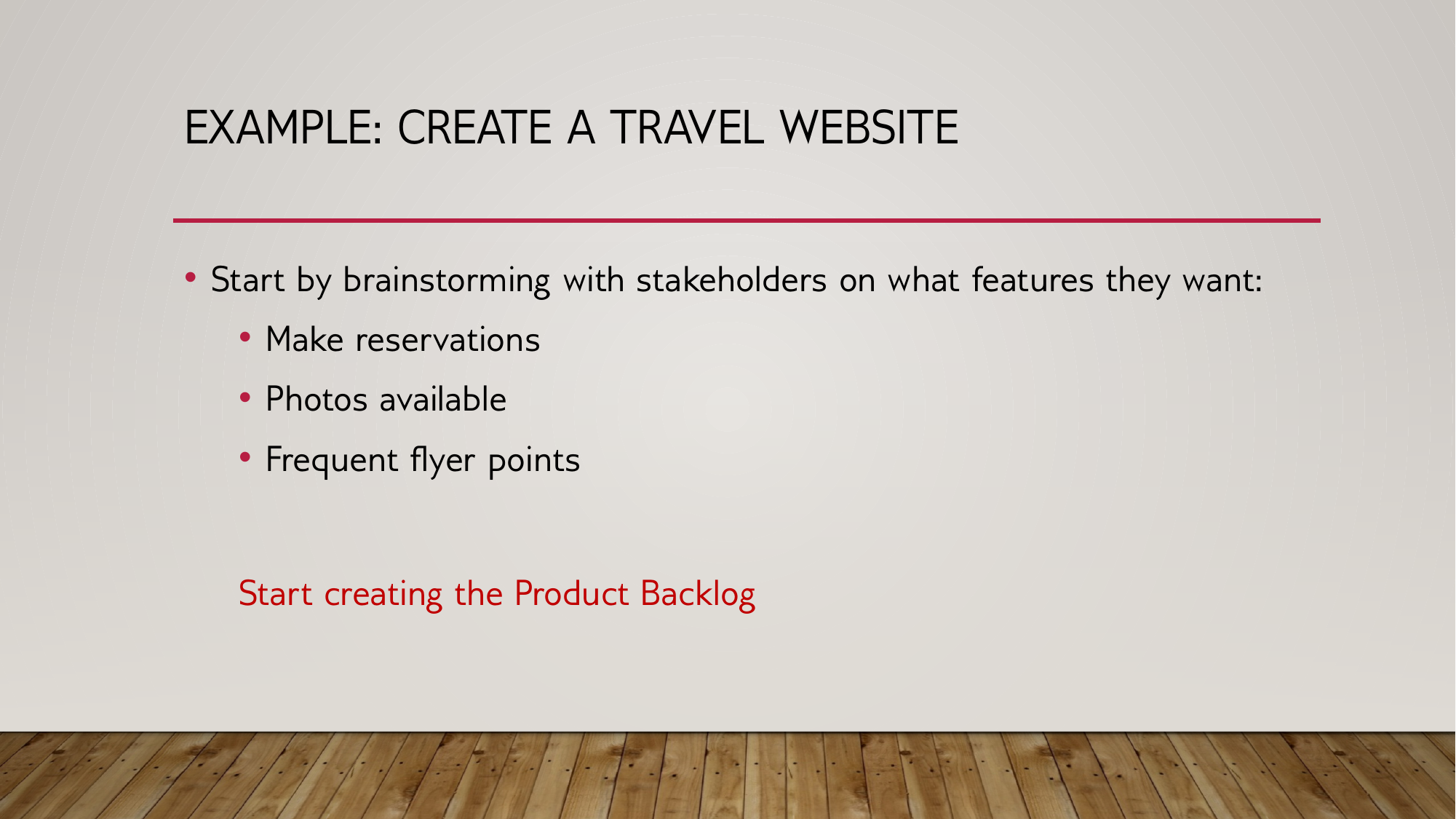

# Example: create a travel website
Start by brainstorming with stakeholders on what features they want:
Make reservations
Photos available
Frequent flyer points

Start creating the Product Backlog